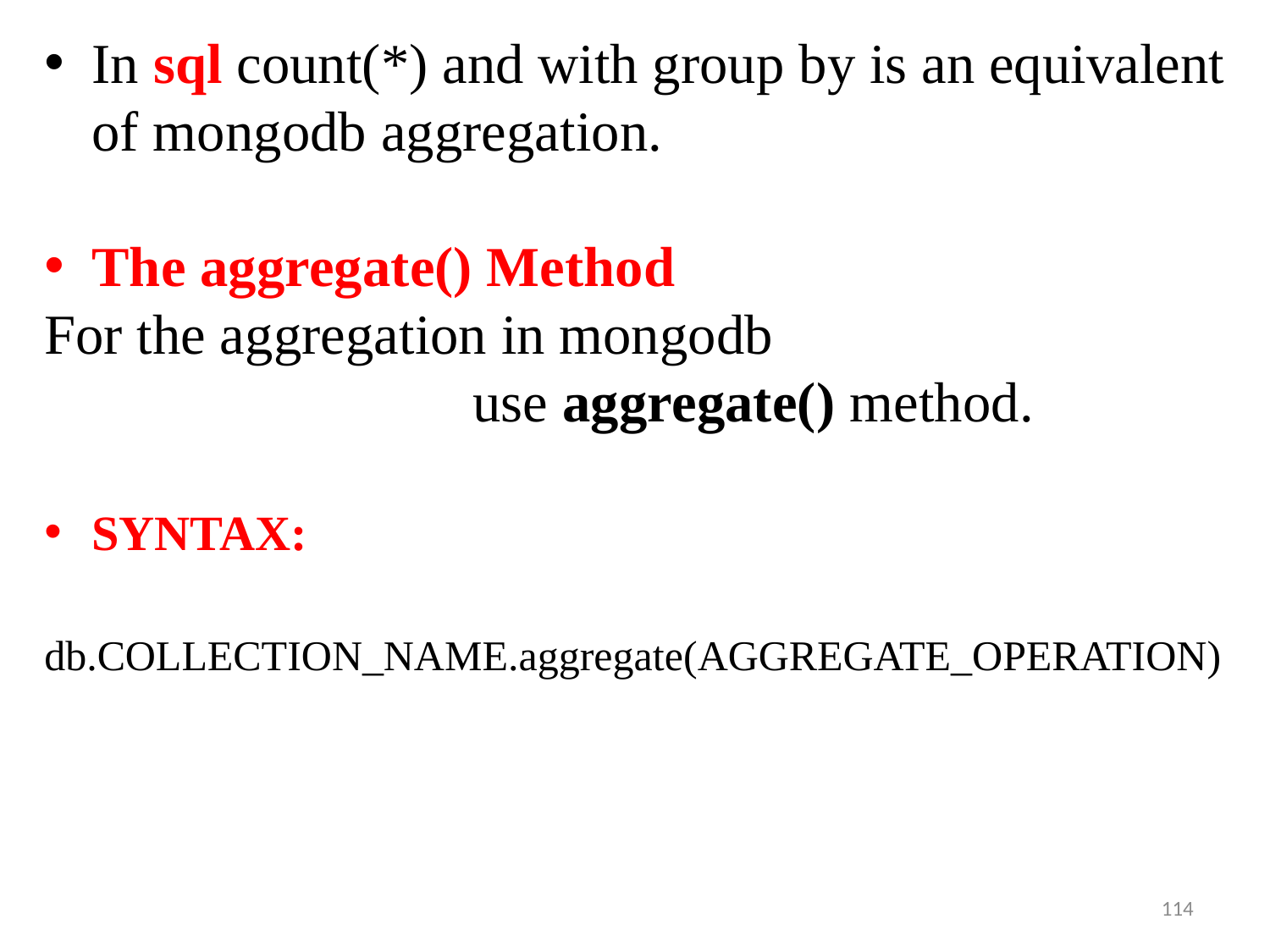

In sql count(*) and with group by is an equivalent of mongodb aggregation.

The aggregate() Method
For the aggregation in mongodb                  					use aggregate() method.

SYNTAX:

db.COLLECTION_NAME.aggregate(AGGREGATE_OPERATION)

114